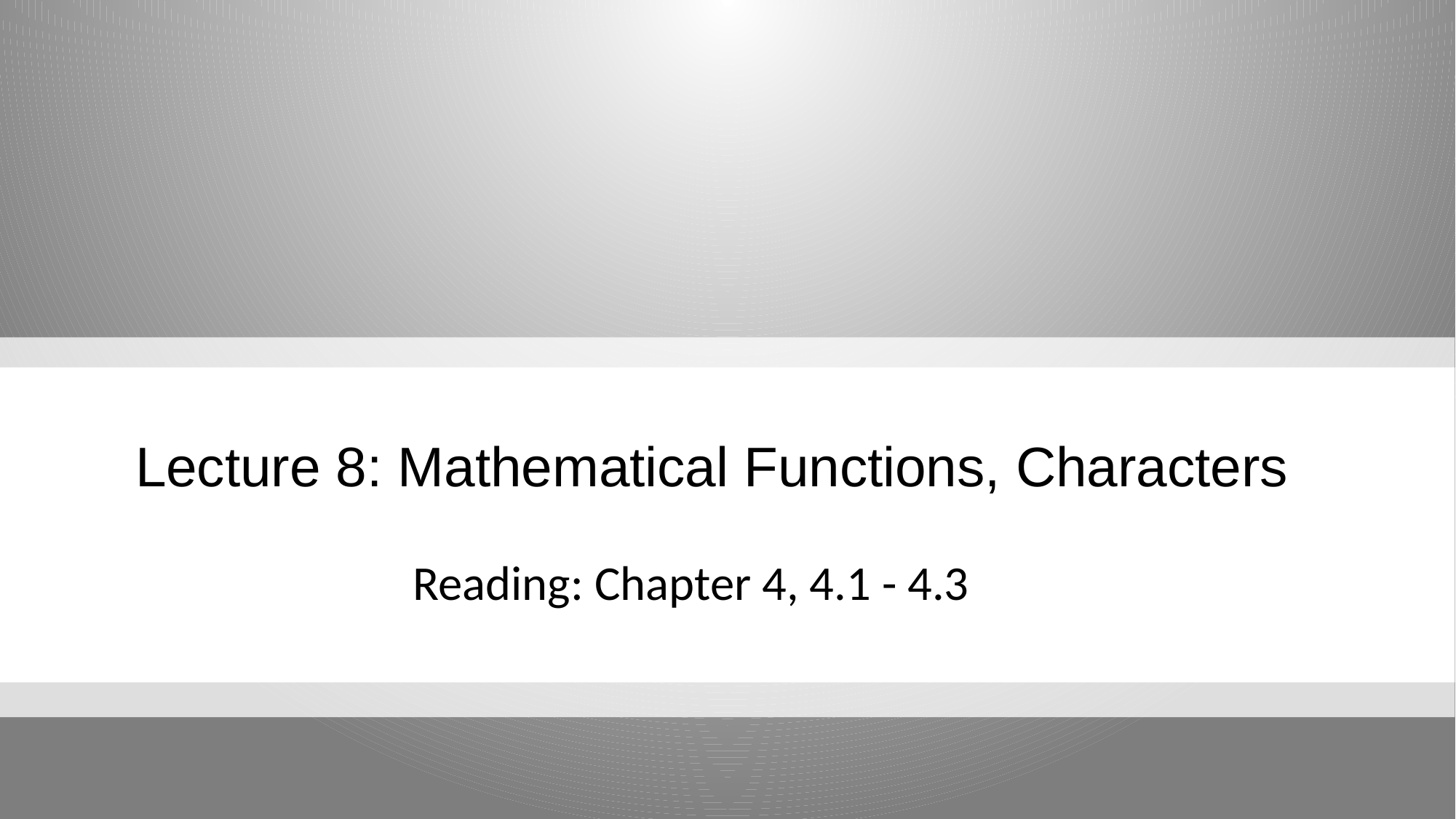

# Lecture 8: Mathematical Functions, Characters
Reading: Chapter 4, 4.1 - 4.3